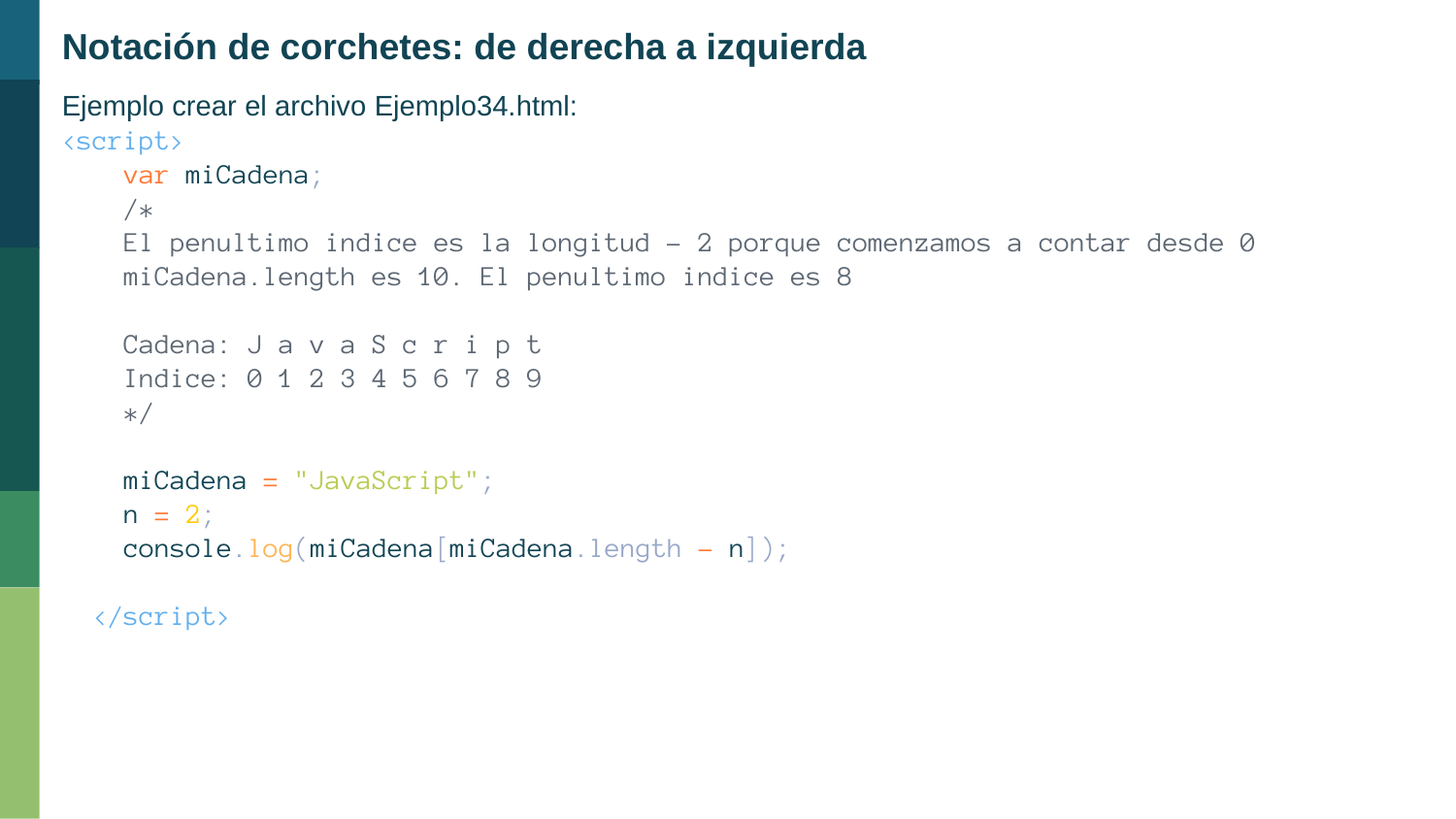

Notación de corchetes: de derecha a izquierda
Ejemplo crear el archivo Ejemplo34.html:
<script>
    var miCadena;
    /*
    El penultimo indice es la longitud - 2 porque comenzamos a contar desde 0
    miCadena.length es 10. El penultimo indice es 8
    Cadena: J a v a S c r i p t
    Indice: 0 1 2 3 4 5 6 7 8 9
    */
    miCadena = "JavaScript";
    n = 2;
    console.log(miCadena[miCadena.length - n]);
  </script>